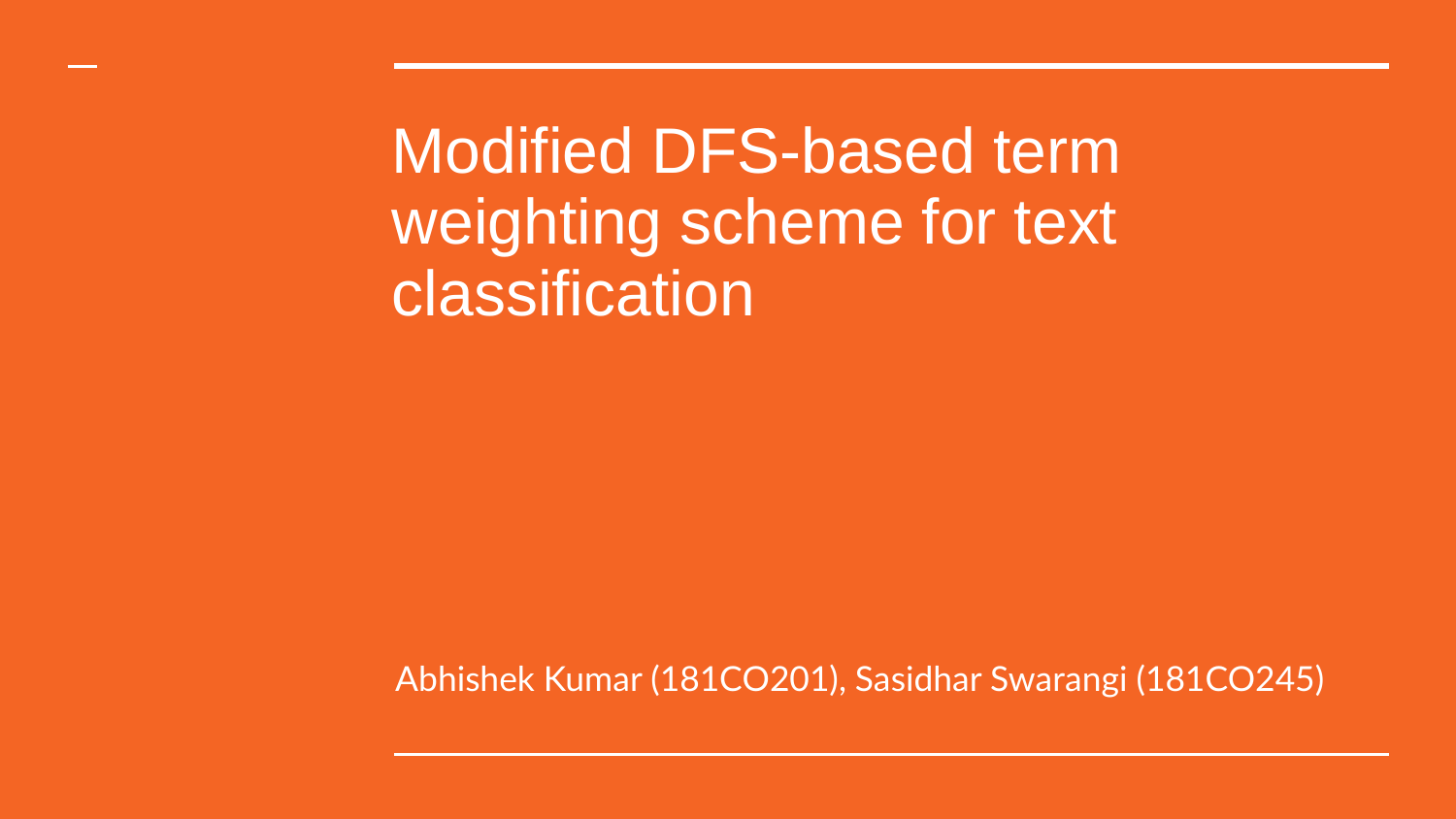

# Modified DFS-based term weighting scheme for text classification
Abhishek Kumar (181CO201), Sasidhar Swarangi (181CO245)